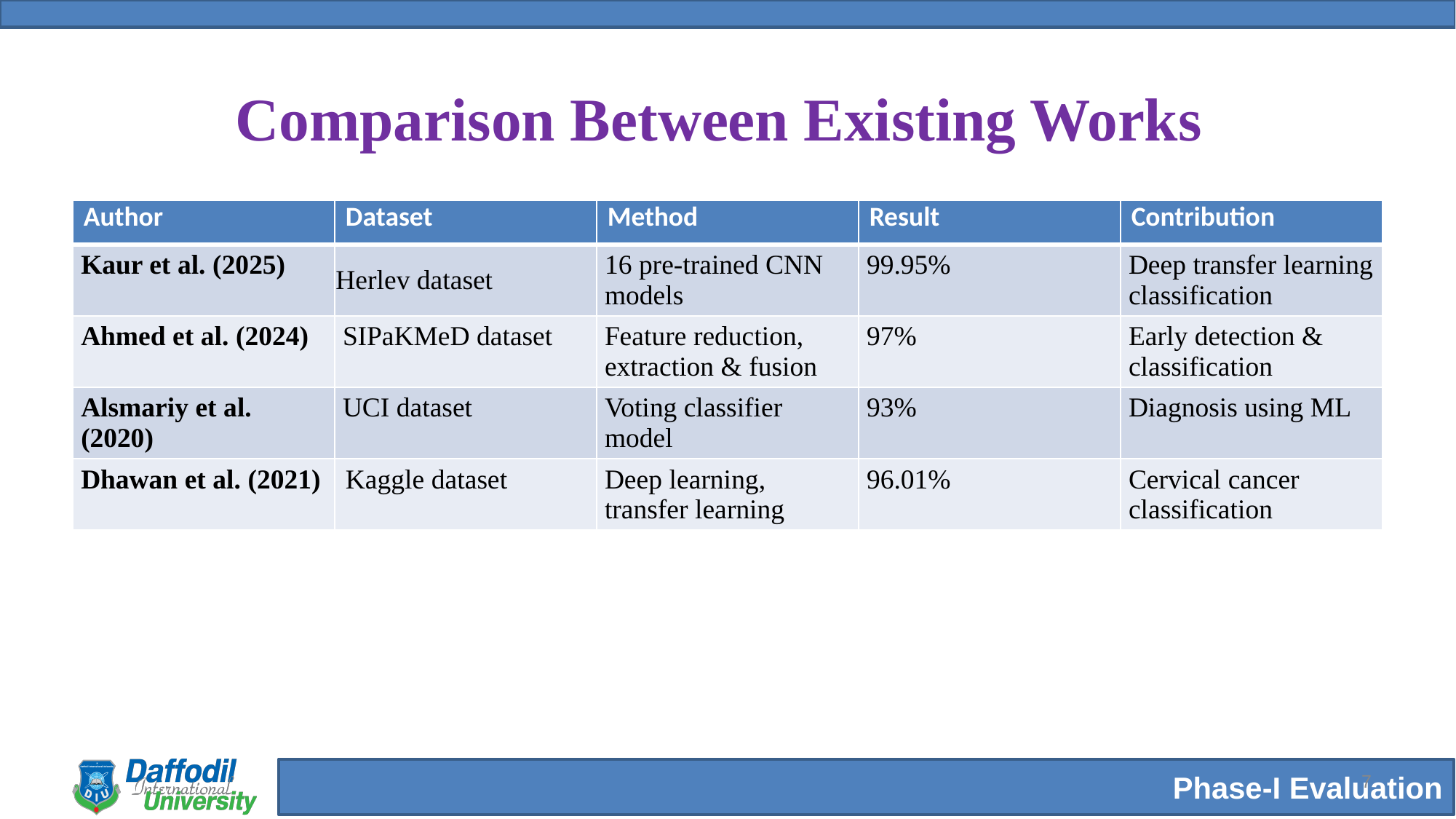

# Comparison Between Existing Works
| Author | Dataset | Method | Result | Contribution |
| --- | --- | --- | --- | --- |
| Kaur et al. (2025) | Herlev dataset | 16 pre-trained CNN models | 99.95% | Deep transfer learning classification |
| Ahmed et al. (2024) | SIPaKMeD dataset | Feature reduction, extraction & fusion | 97% | Early detection & classification |
| Alsmariy et al. (2020) | UCI dataset | Voting classifier model | 93% | Diagnosis using ML |
| Dhawan et al. (2021) | Kaggle dataset | Deep learning, transfer learning | 96.01% | Cervical cancer classification |
7